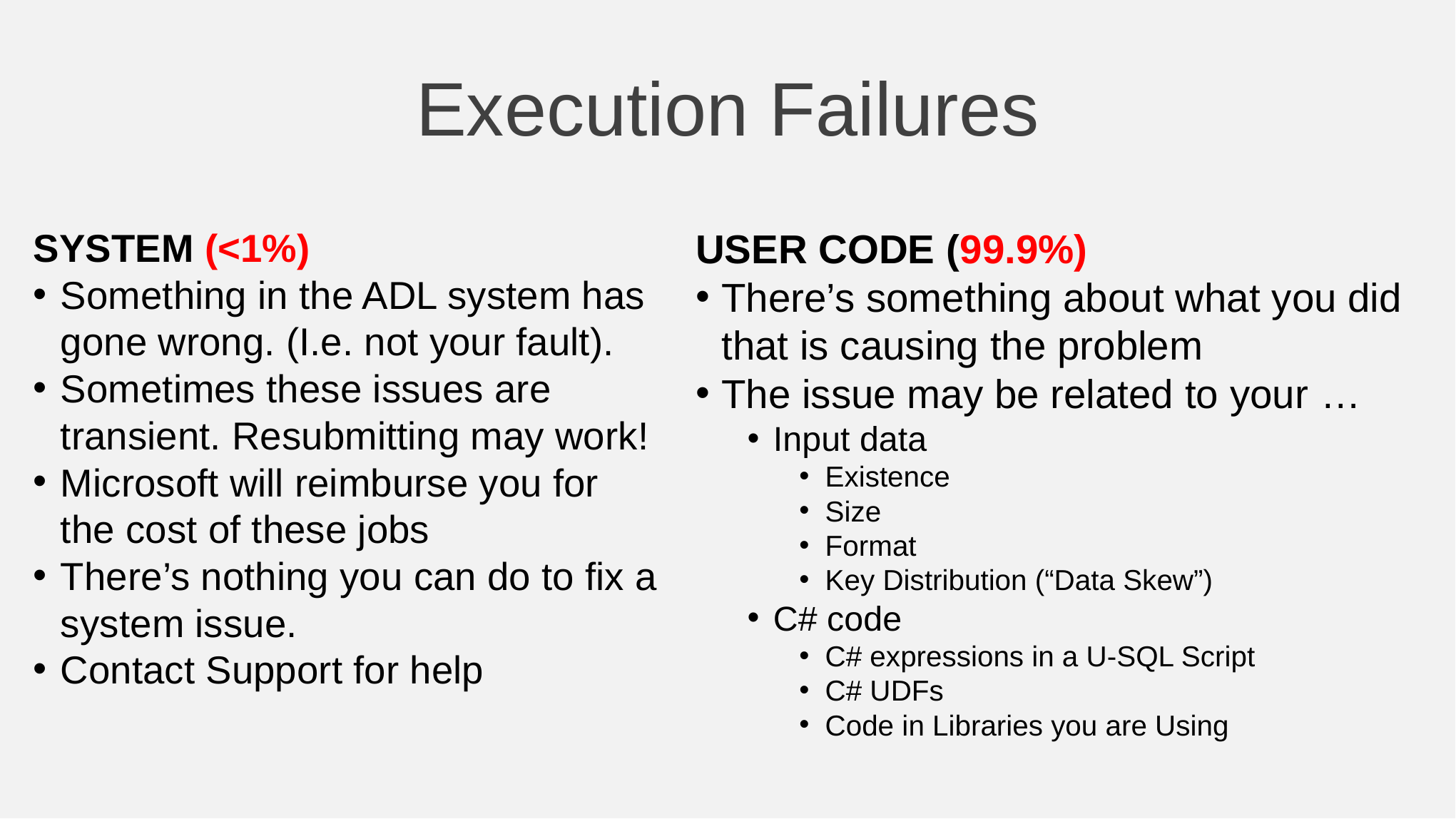

# Execution Failures
SYSTEM (<1%)
Something in the ADL system has gone wrong. (I.e. not your fault).
Sometimes these issues are transient. Resubmitting may work!
Microsoft will reimburse you for the cost of these jobs
There’s nothing you can do to fix a system issue.
Contact Support for help
USER CODE (99.9%)
There’s something about what you did that is causing the problem
The issue may be related to your …
Input data
Existence
Size
Format
Key Distribution (“Data Skew”)
C# code
C# expressions in a U-SQL Script
C# UDFs
Code in Libraries you are Using